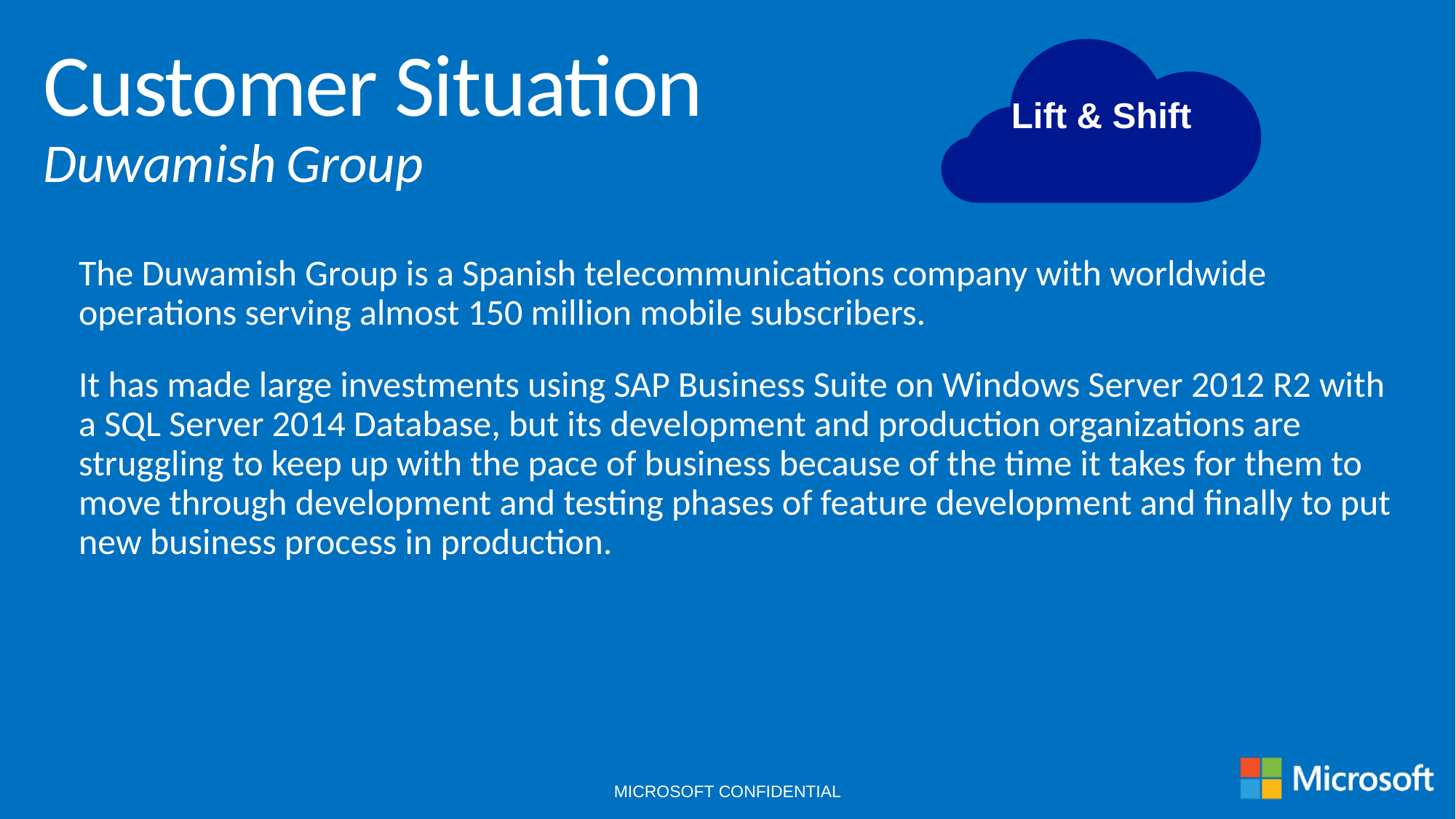

# Customer Situation Duwamish Group

Lift & Shift
The Duwamish Group is a Spanish telecommunications company with worldwide operations serving almost 150 million mobile subscribers.
It has made large investments using SAP Business Suite on Windows Server 2012 R2 with a SQL Server 2014 Database, but its development and production organizations are struggling to keep up with the pace of business because of the time it takes for them to move through development and testing phases of feature development and finally to put new business process in production.